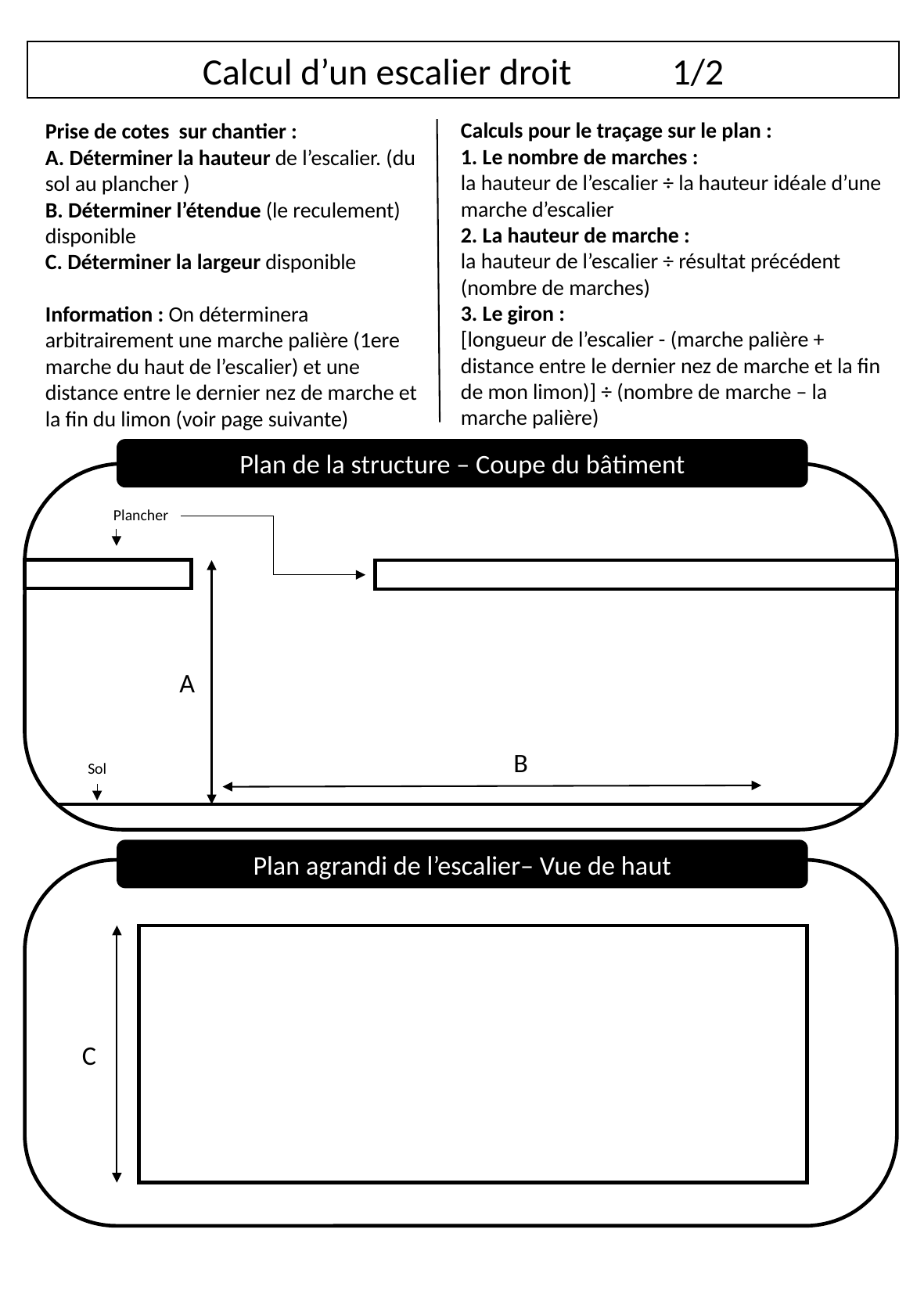

Calcul d’un escalier droit	1/2
Calculs pour le traçage sur le plan :
1. Le nombre de marches :
la hauteur de l’escalier ÷ la hauteur idéale d’une marche d’escalier
2. La hauteur de marche :
la hauteur de l’escalier ÷ résultat précédent (nombre de marches)
3. Le giron :
[longueur de l’escalier - (marche palière + distance entre le dernier nez de marche et la fin de mon limon)] ÷ (nombre de marche – la marche palière)
Prise de cotes  sur chantier :
A. Déterminer la hauteur de l’escalier. (du sol au plancher )
B. Déterminer l’étendue (le reculement) disponible
C. Déterminer la largeur disponible

Information : On déterminera arbitrairement une marche palière (1ere marche du haut de l’escalier) et une distance entre le dernier nez de marche et la fin du limon (voir page suivante)
Plan de la structure – Coupe du bâtiment

Plancher

A
B
Sol
Plan agrandi de l’escalier– Vue de haut

C